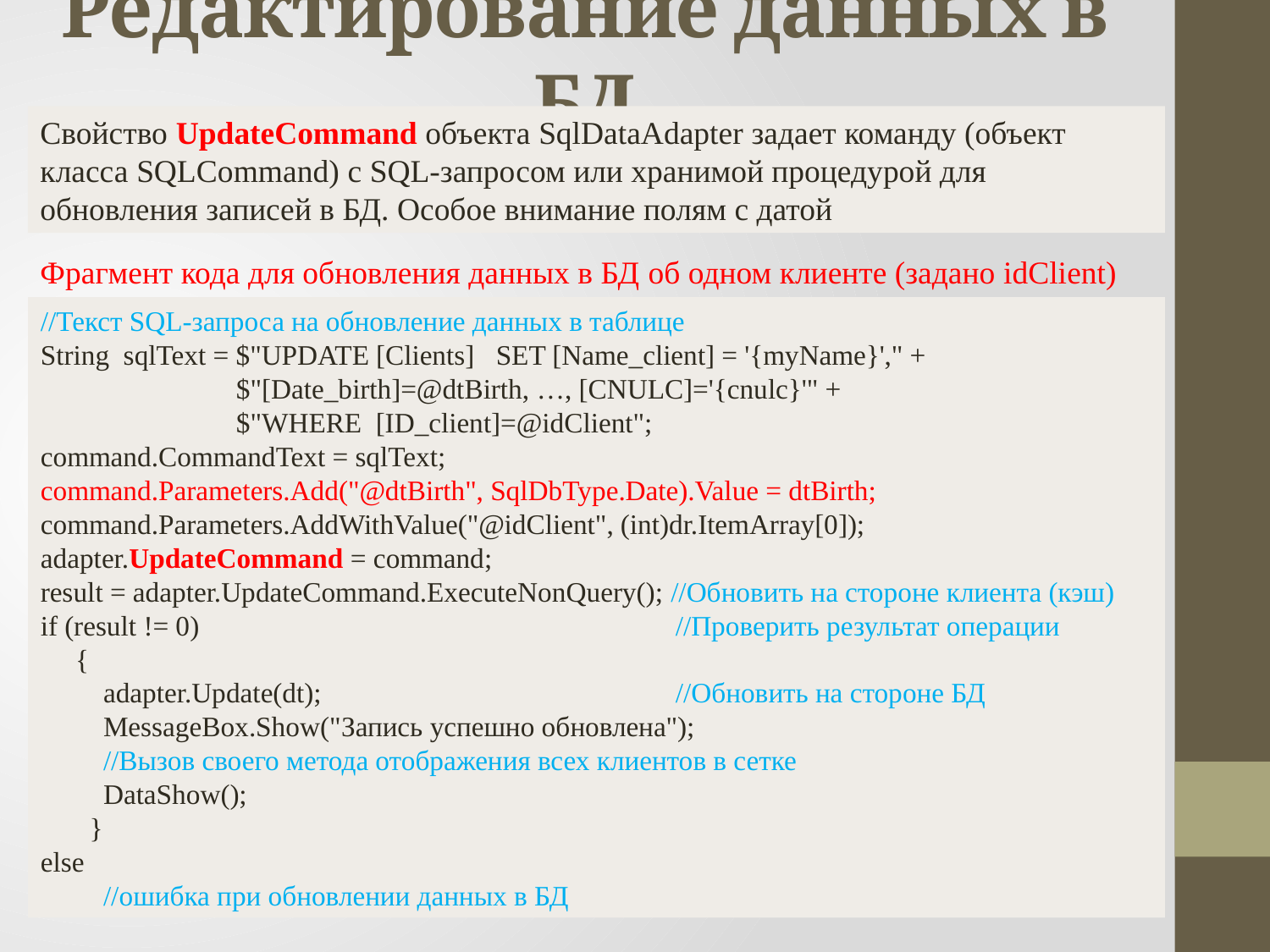

# Редактирование данных в БД
Свойство UpdateCommand объекта SqlDataAdapter задает команду (объект класса SQLCommand) с SQL-запросом или хранимой процедурой для обновления записей в БД. Особое внимание полям с датой
Фрагмент кода для обновления данных в БД об одном клиенте (задано idClient)
//Текст SQL-запроса на обновление данных в таблице
String  sqlText = $"UPDATE [Clients]   SET [Name_client] = '{myName}'," +
                            $"[Date_birth]=@dtBirth, …, [CNULC]='{cnulc}'" +
                            $"WHERE  [ID_client]=@idClient";
command.CommandText = sqlText;
command.Parameters.Add("@dtBirth", SqlDbType.Date).Value = dtBirth;
command.Parameters.AddWithValue("@idClient", (int)dr.ItemArray[0]);
adapter.UpdateCommand = command;
result = adapter.UpdateCommand.ExecuteNonQuery(); //Обновить на стороне клиента (кэш)
if (result != 0) 				//Проверить результат операции
     {
         adapter.Update(dt); 			//Обновить на стороне БД
         MessageBox.Show("Запись успешно обновлена");
         //Вызов своего метода отображения всех клиентов в сетке
         DataShow();
       }
else
         //ошибка при обновлении данных в БД